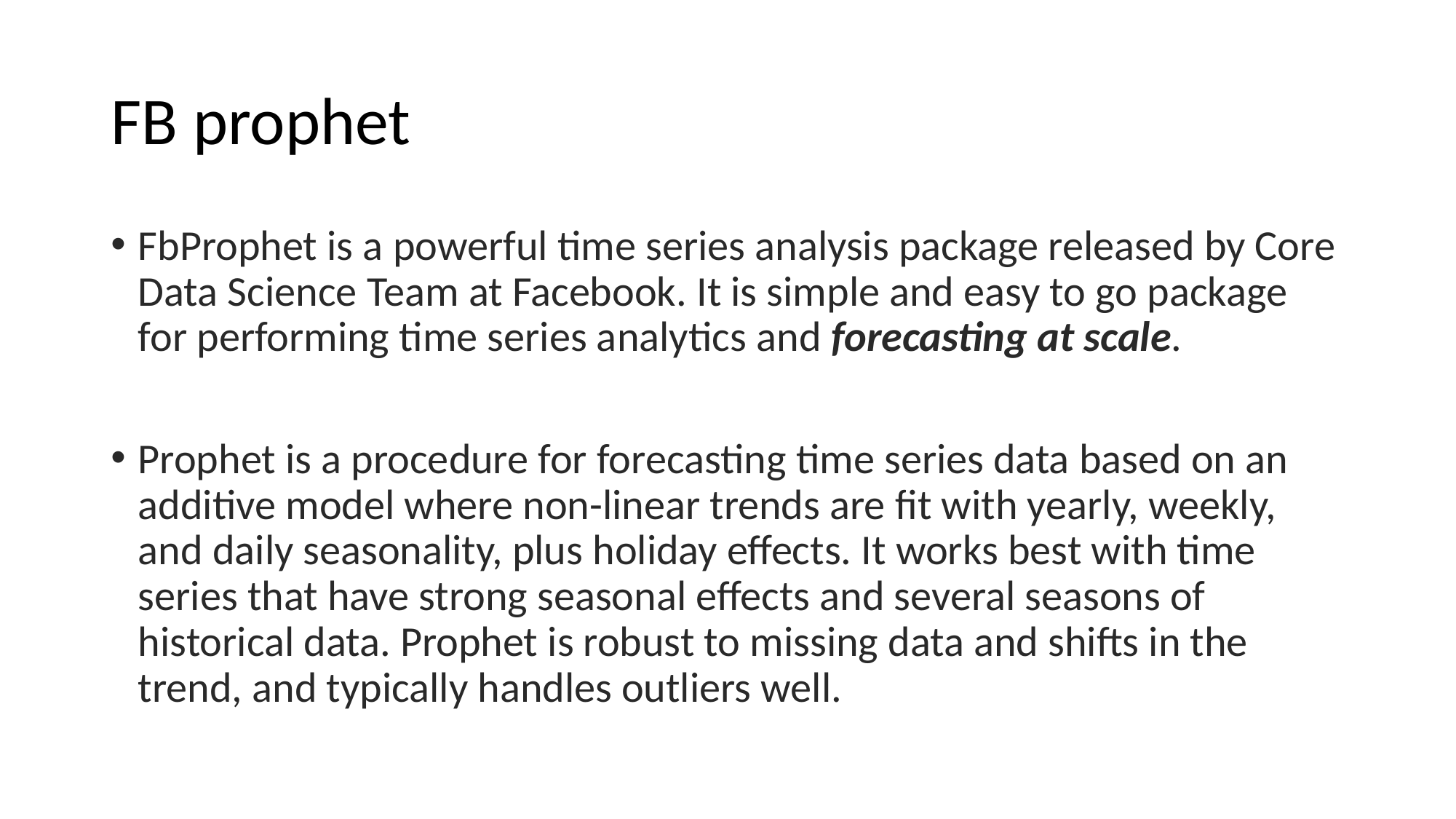

# FB prophet
FbProphet is a powerful time series analysis package released by Core Data Science Team at Facebook. It is simple and easy to go package for performing time series analytics and forecasting at scale.

Prophet is a procedure for forecasting time series data based on an additive model where non-linear trends are fit with yearly, weekly, and daily seasonality, plus holiday effects. It works best with time series that have strong seasonal effects and several seasons of historical data. Prophet is robust to missing data and shifts in the trend, and typically handles outliers well.